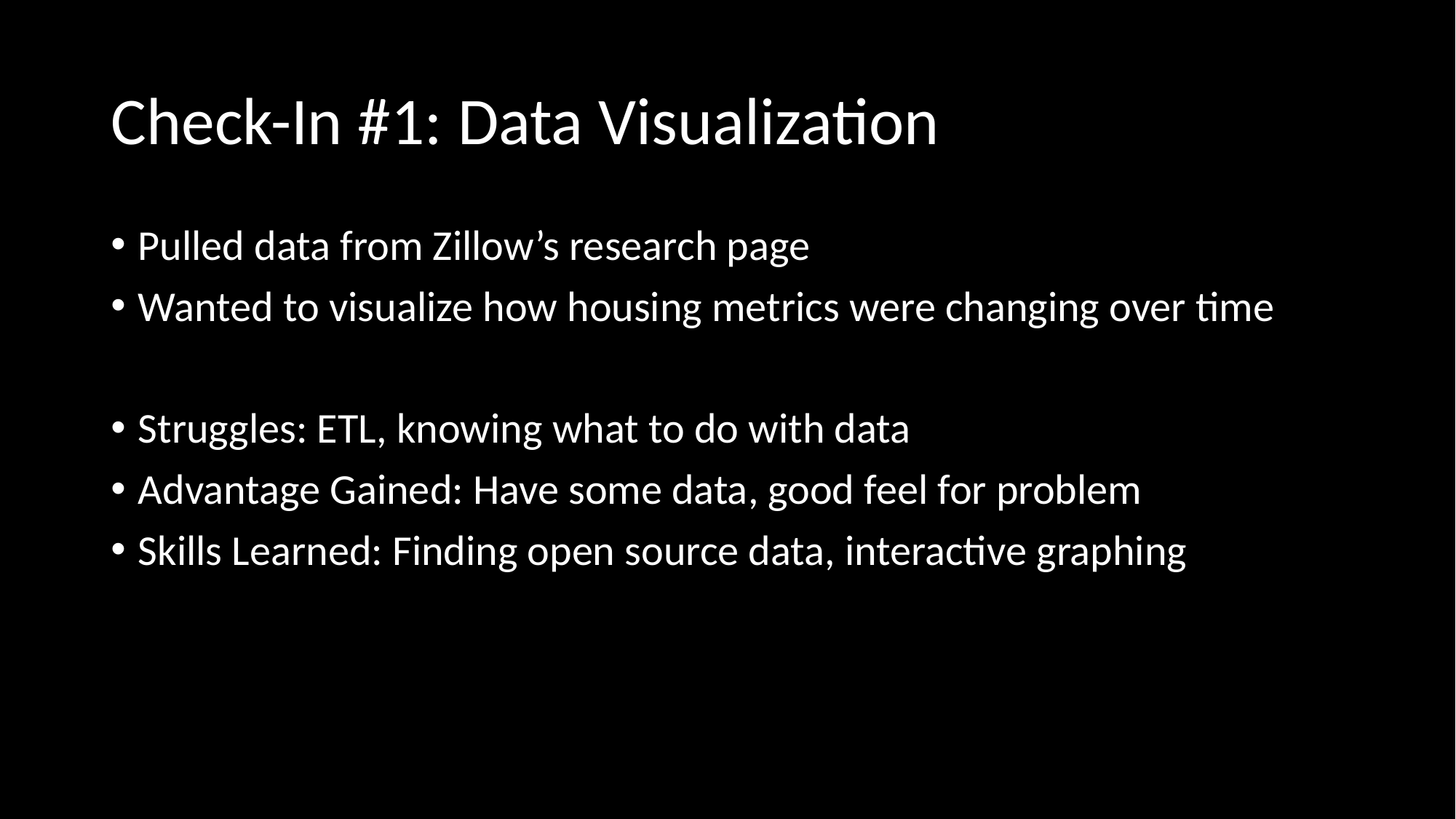

# Check-In #1: Data Visualization
Pulled data from Zillow’s research page
Wanted to visualize how housing metrics were changing over time

Struggles: ETL, knowing what to do with data
Advantage Gained: Have some data, good feel for problem
Skills Learned: Finding open source data, interactive graphing